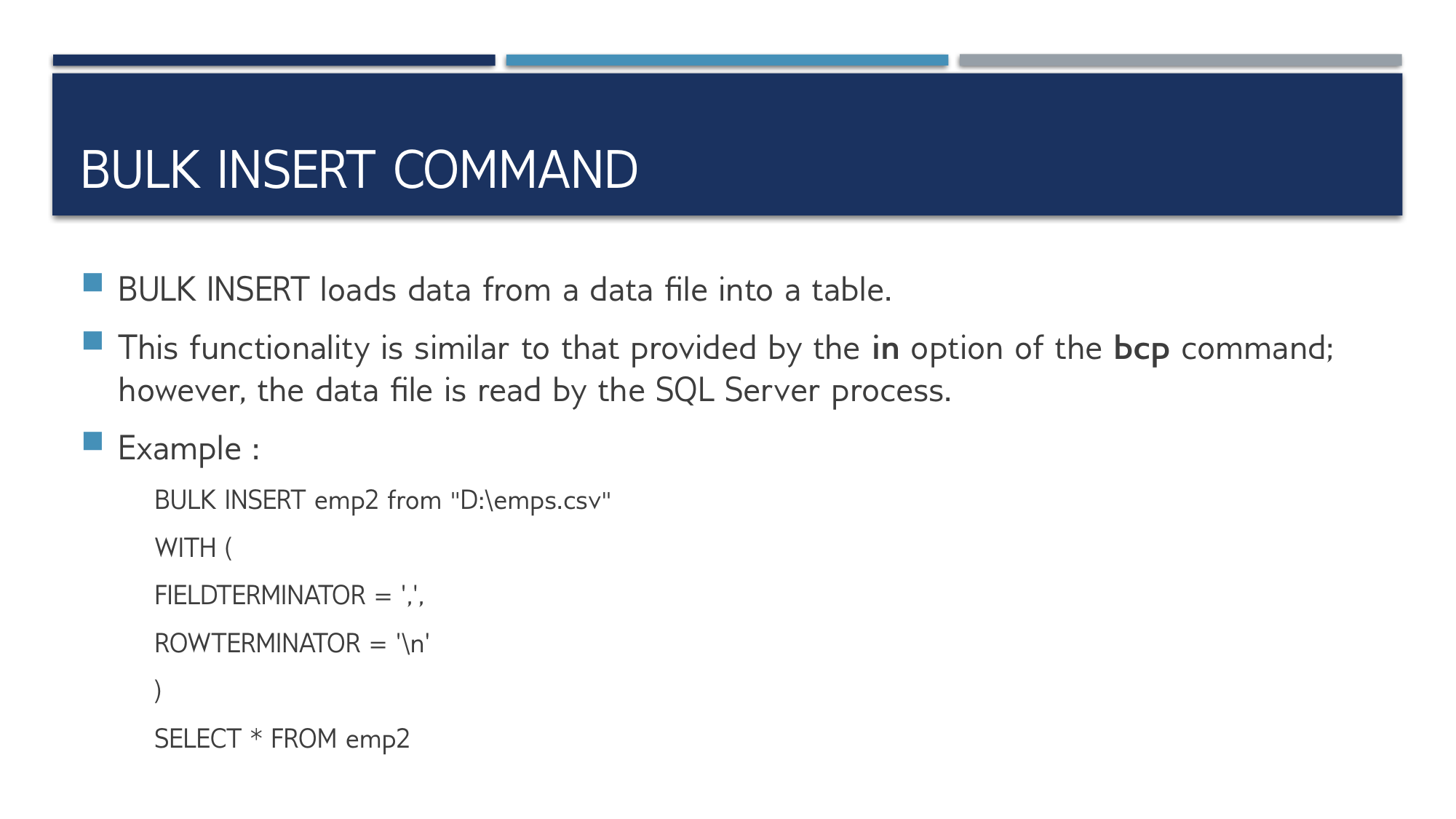

# Bulk insert command
BULK INSERT loads data from a data file into a table.
This functionality is similar to that provided by the in option of the bcp command; however, the data file is read by the SQL Server process.
Example :
BULK INSERT emp2 from "D:\emps.csv"
WITH (
FIELDTERMINATOR = ',',
ROWTERMINATOR = '\n'
)
SELECT * FROM emp2